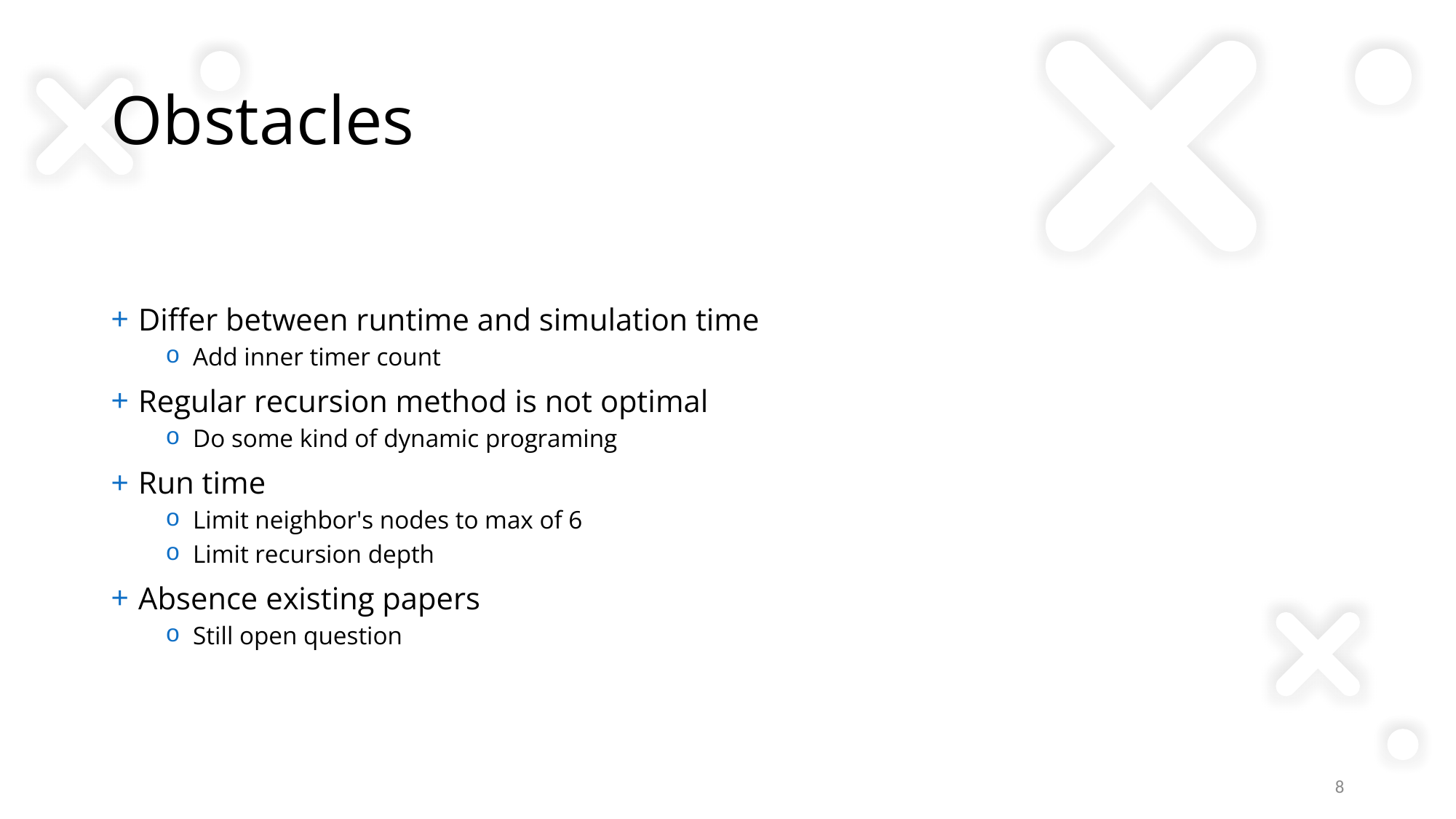

# Obstacles
Differ between runtime and simulation time
Add inner timer count
Regular recursion method is not optimal
Do some kind of dynamic programing
Run time
Limit neighbor's nodes to max of 6
Limit recursion depth
Absence existing papers
Still open question
8